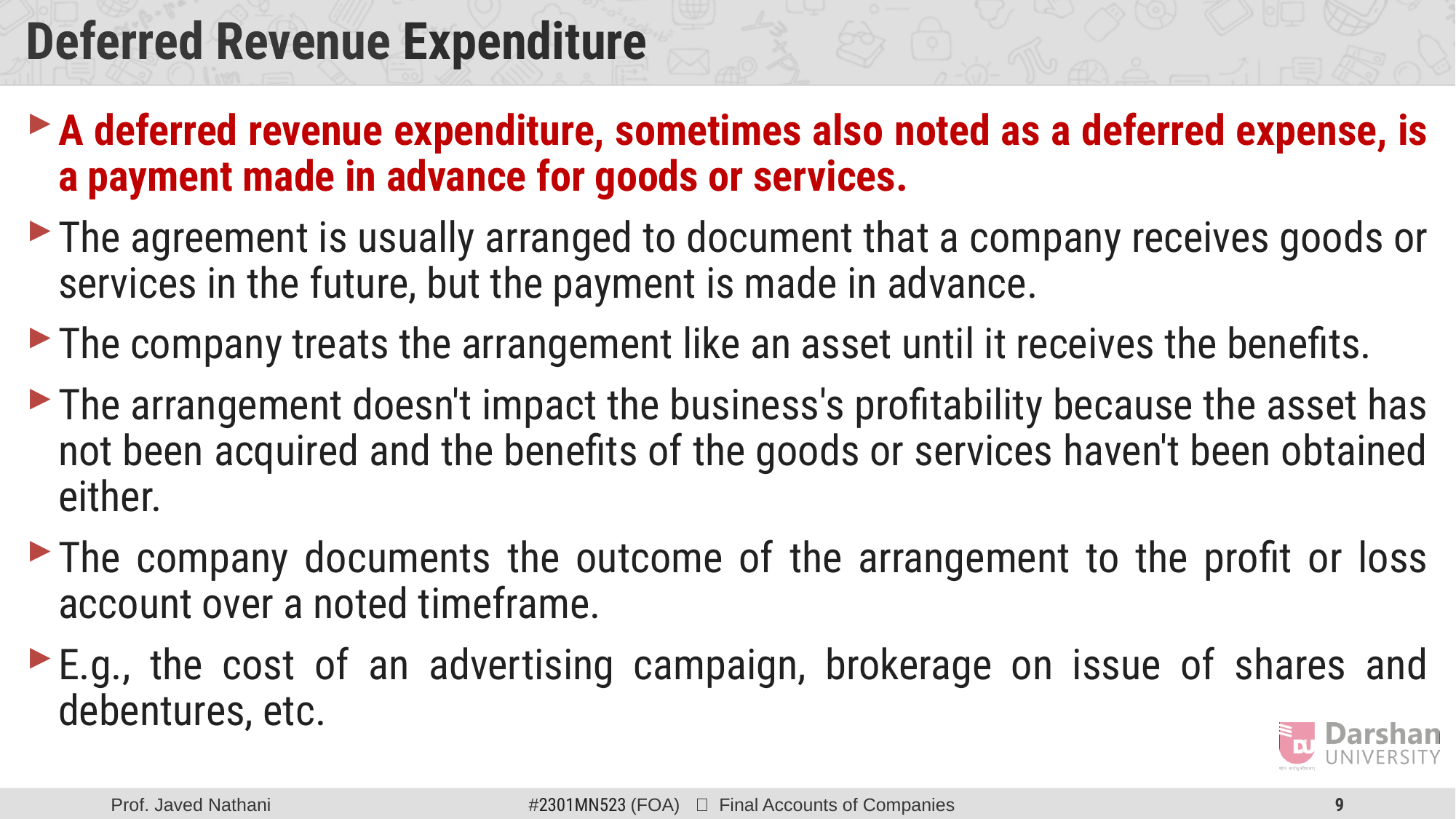

# Deferred Revenue Expenditure
A deferred revenue expenditure, sometimes also noted as a deferred expense, is a payment made in advance for goods or services.
The agreement is usually arranged to document that a company receives goods or services in the future, but the payment is made in advance.
The company treats the arrangement like an asset until it receives the benefits.
The arrangement doesn't impact the business's profitability because the asset has not been acquired and the benefits of the goods or services haven't been obtained either.
The company documents the outcome of the arrangement to the profit or loss account over a noted timeframe.
E.g., the cost of an advertising campaign, brokerage on issue of shares and debentures, etc.